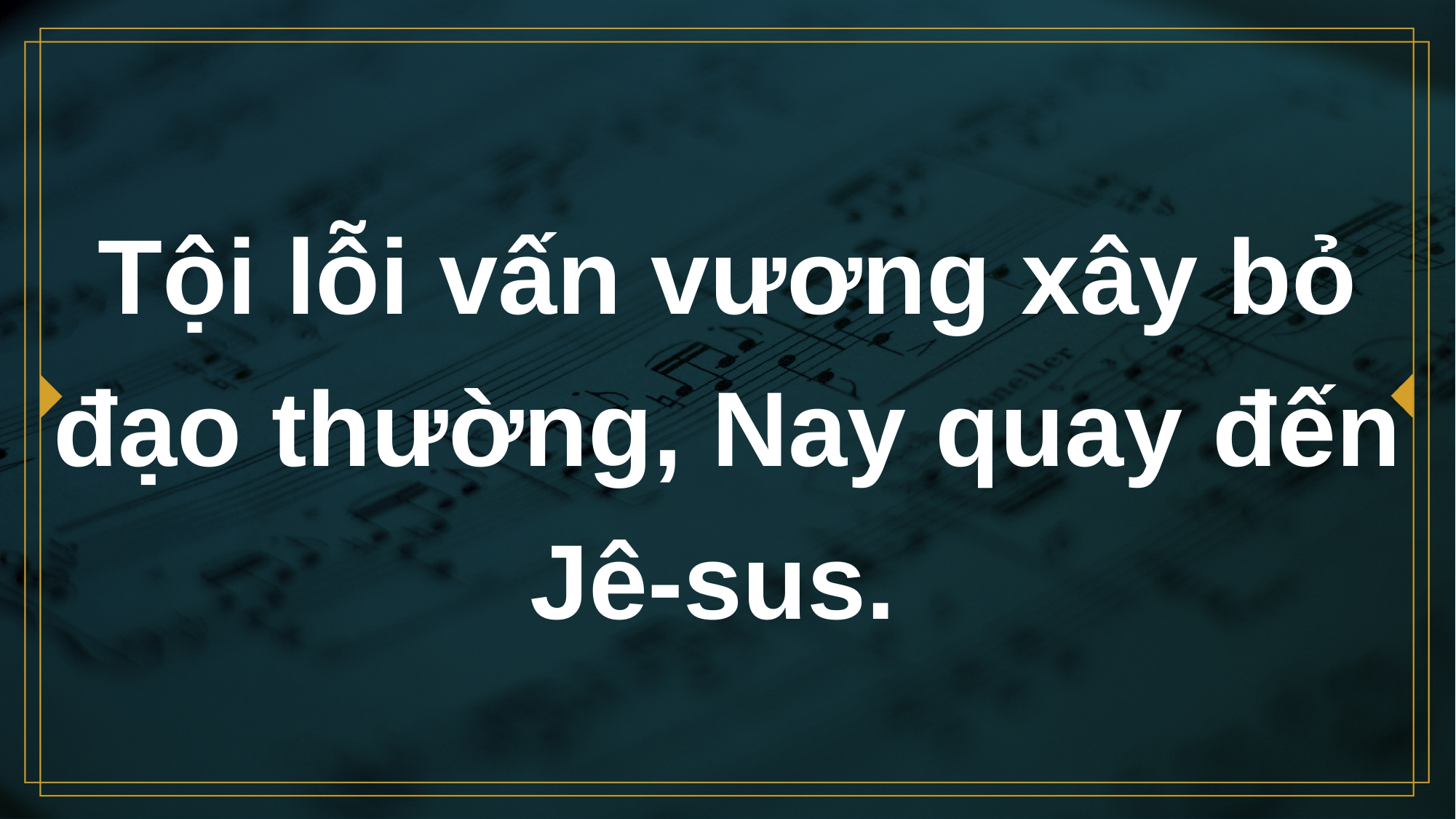

# Tội lỗi vấn vương xây bỏ đạo thường, Nay quay đến Jê-sus.